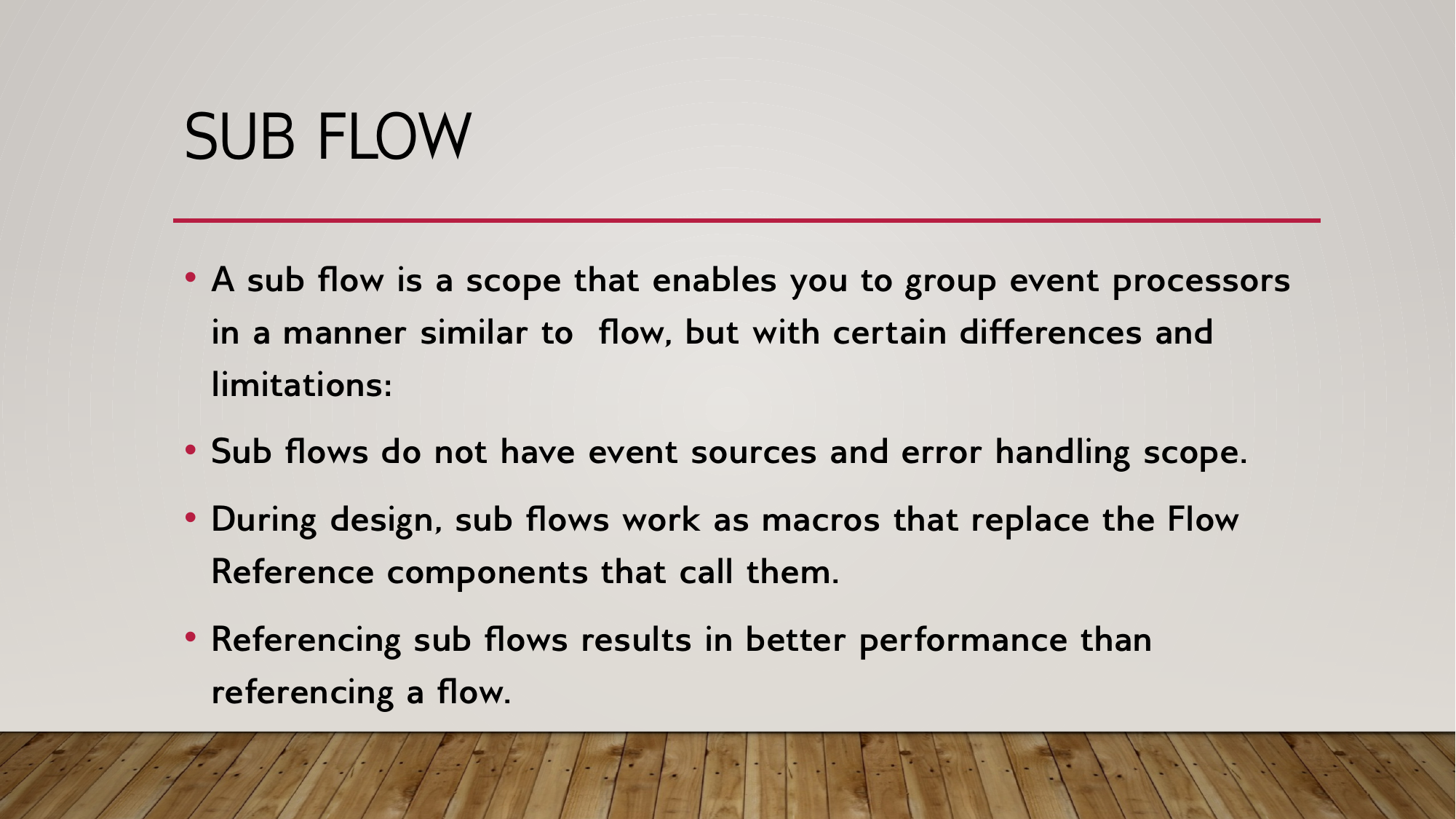

# Sub flow
A sub flow is a scope that enables you to group event processors in a manner similar to  flow, but with certain differences and limitations:
Sub flows do not have event sources and error handling scope.
During design, sub flows work as macros that replace the Flow Reference components that call them.
Referencing sub flows results in better performance than referencing a flow.